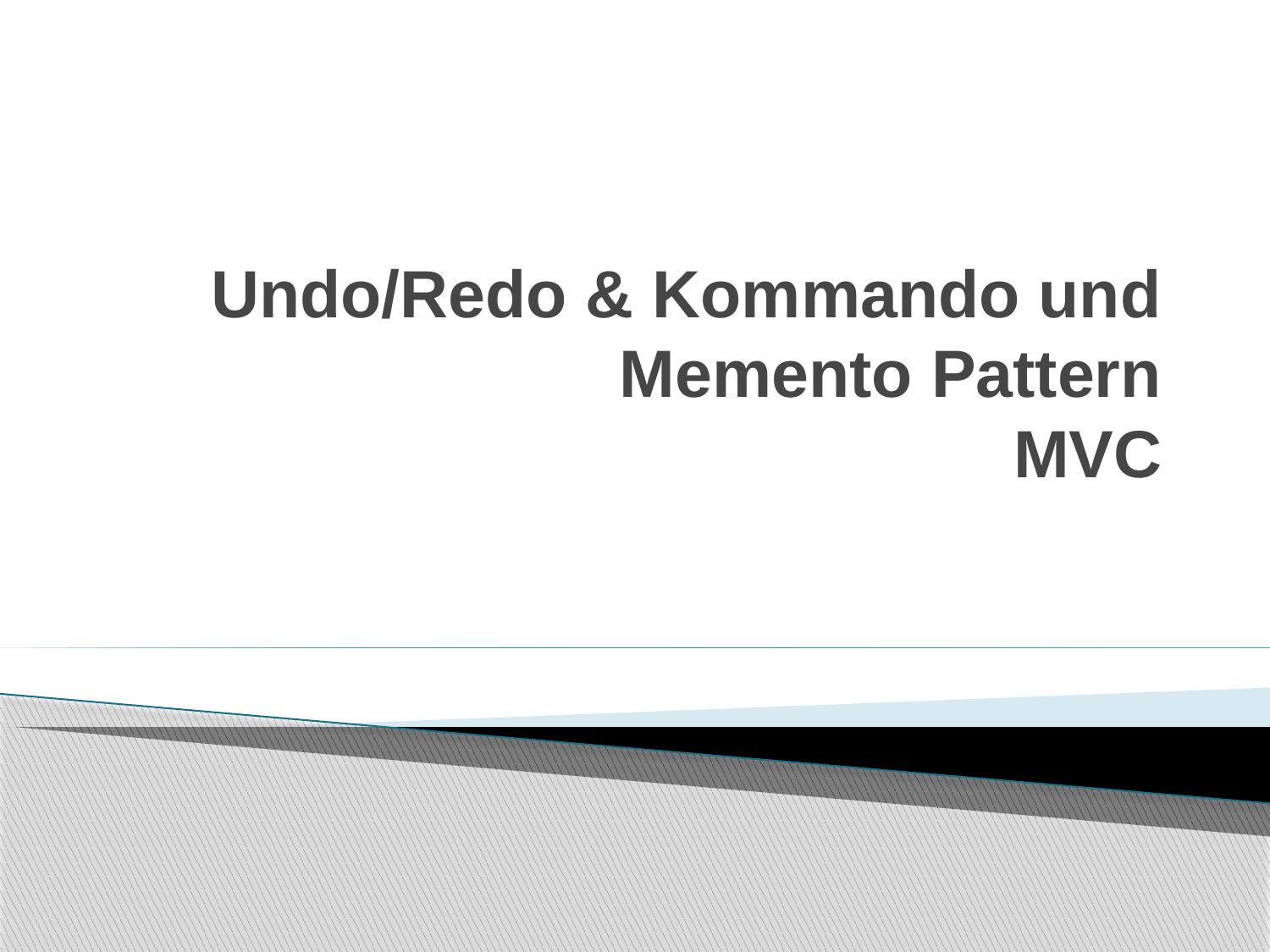

# Undo/Redo & Kommando und Memento Pattern MVC